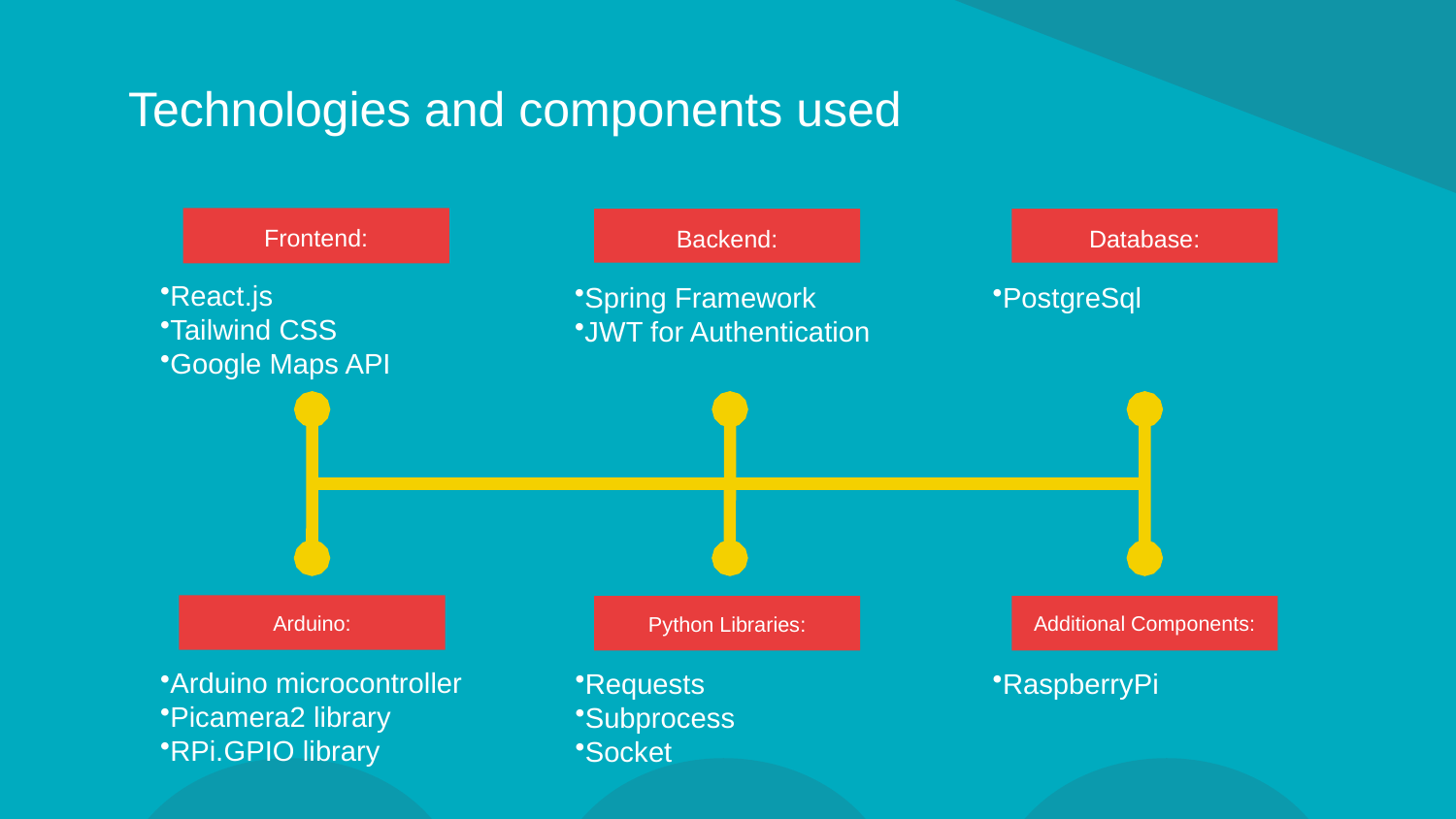

# Technologies and components used
Frontend:
Backend:
Database:
React.js
Tailwind CSS
Google Maps API

Spring Framework
JWT for Authentication
PostgreSql
Arduino:
Python Libraries:
Additional Components:
Arduino microcontroller
Picamera2 library
RPi.GPIO library
Requests
Subprocess
Socket
RaspberryPi